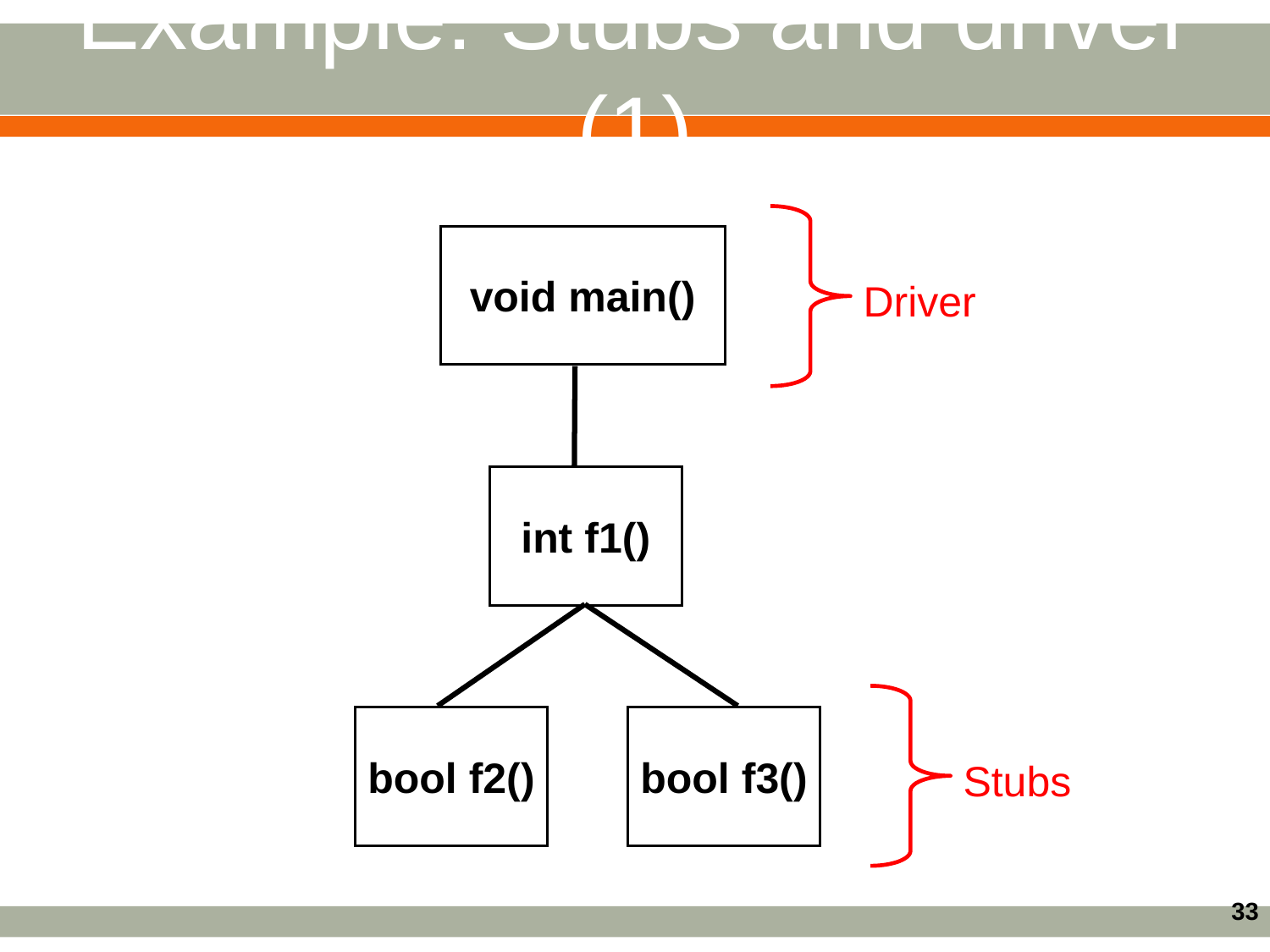

# Example: Stubs and driver (1)

void main()
Driver

int f1()

bool f2()
bool f3()
Stubs
33